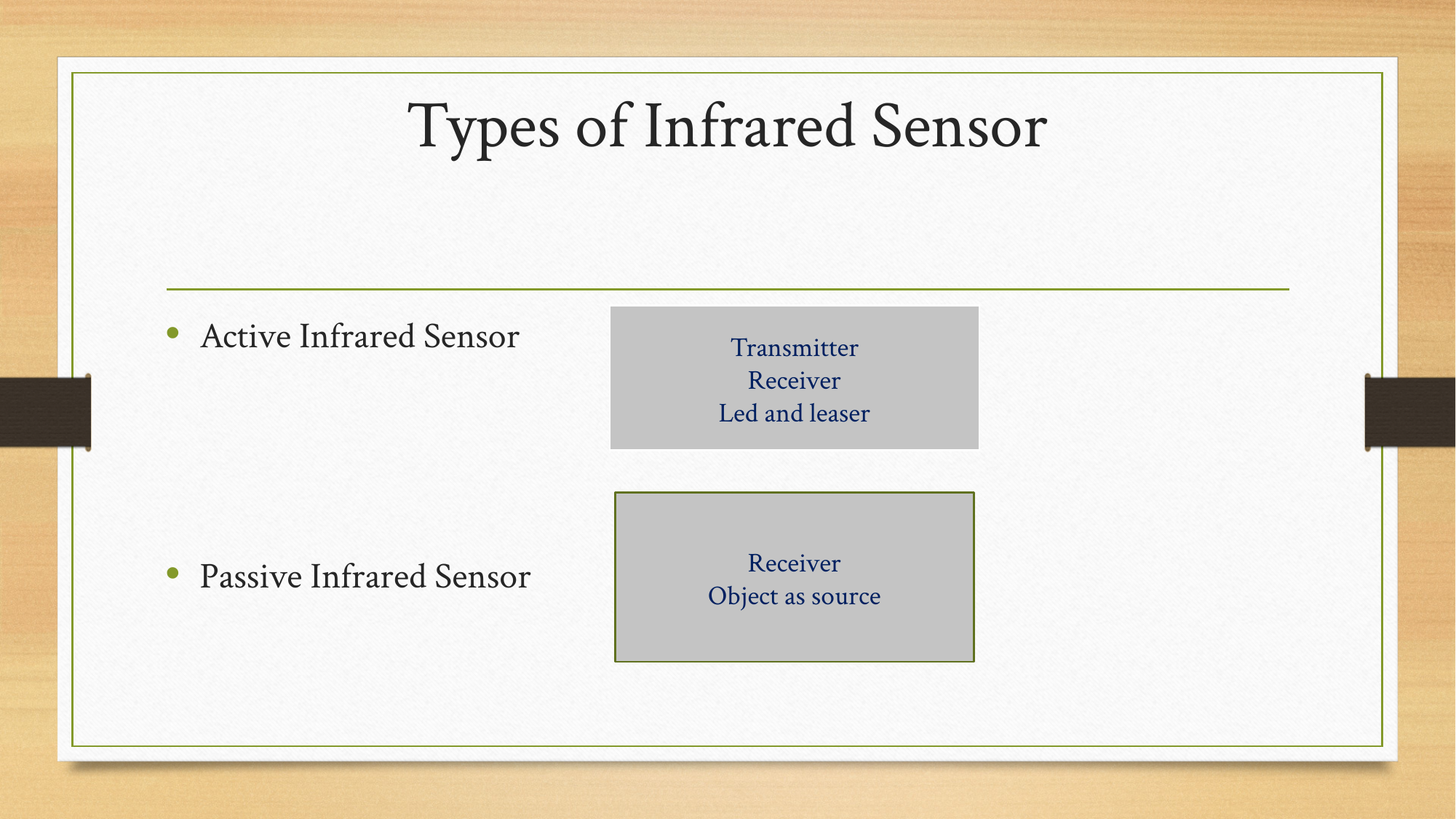

# Types of Infrared Sensor
Active Infrared Sensor

Passive Infrared Sensor

Transmitter
Receiver
Led and leaser
Receiver
Object as source